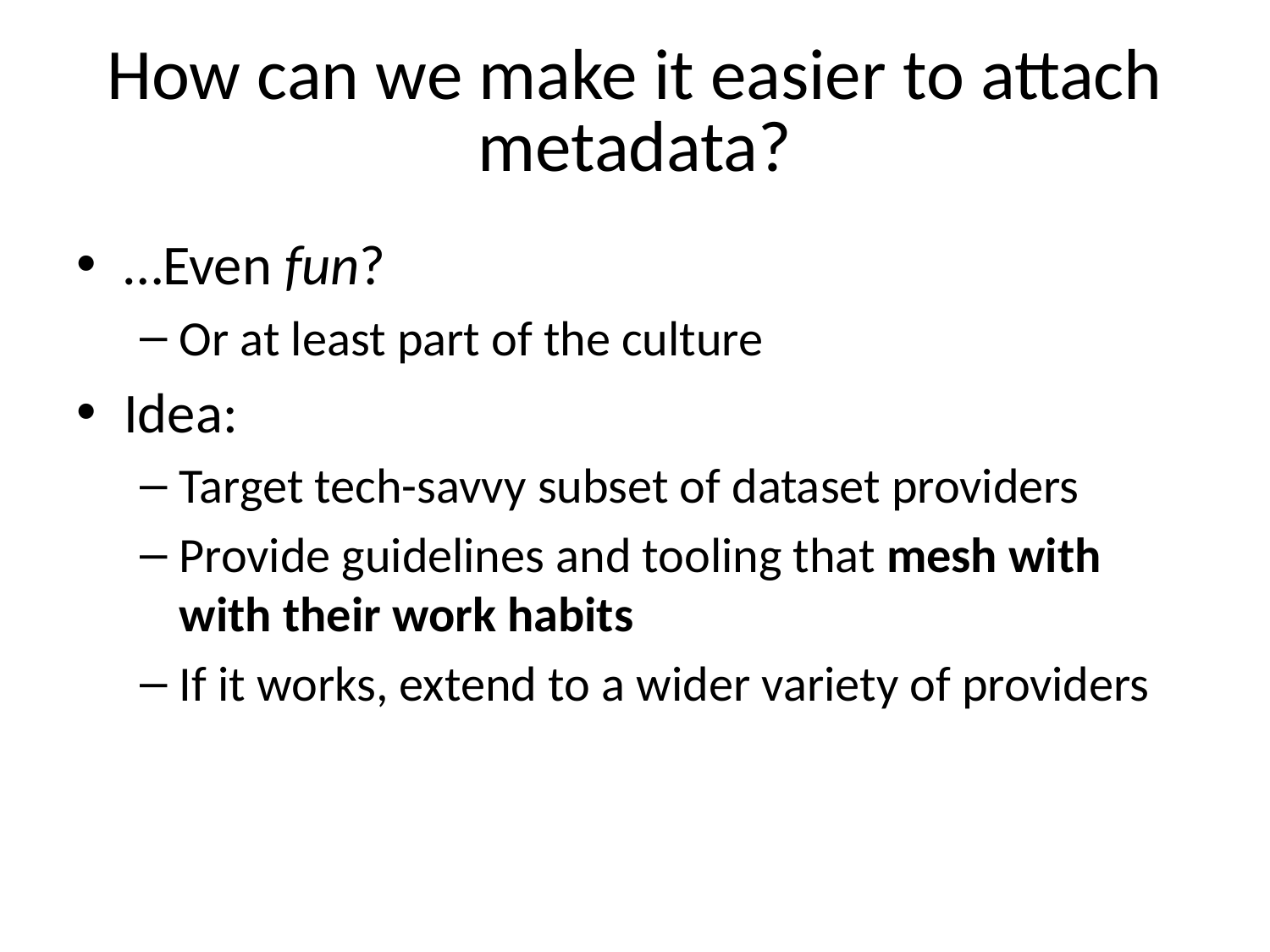

# How can we make it easier to attach metadata?
…Even fun?
Or at least part of the culture
Idea:
Target tech-savvy subset of dataset providers
Provide guidelines and tooling that mesh with with their work habits
If it works, extend to a wider variety of providers